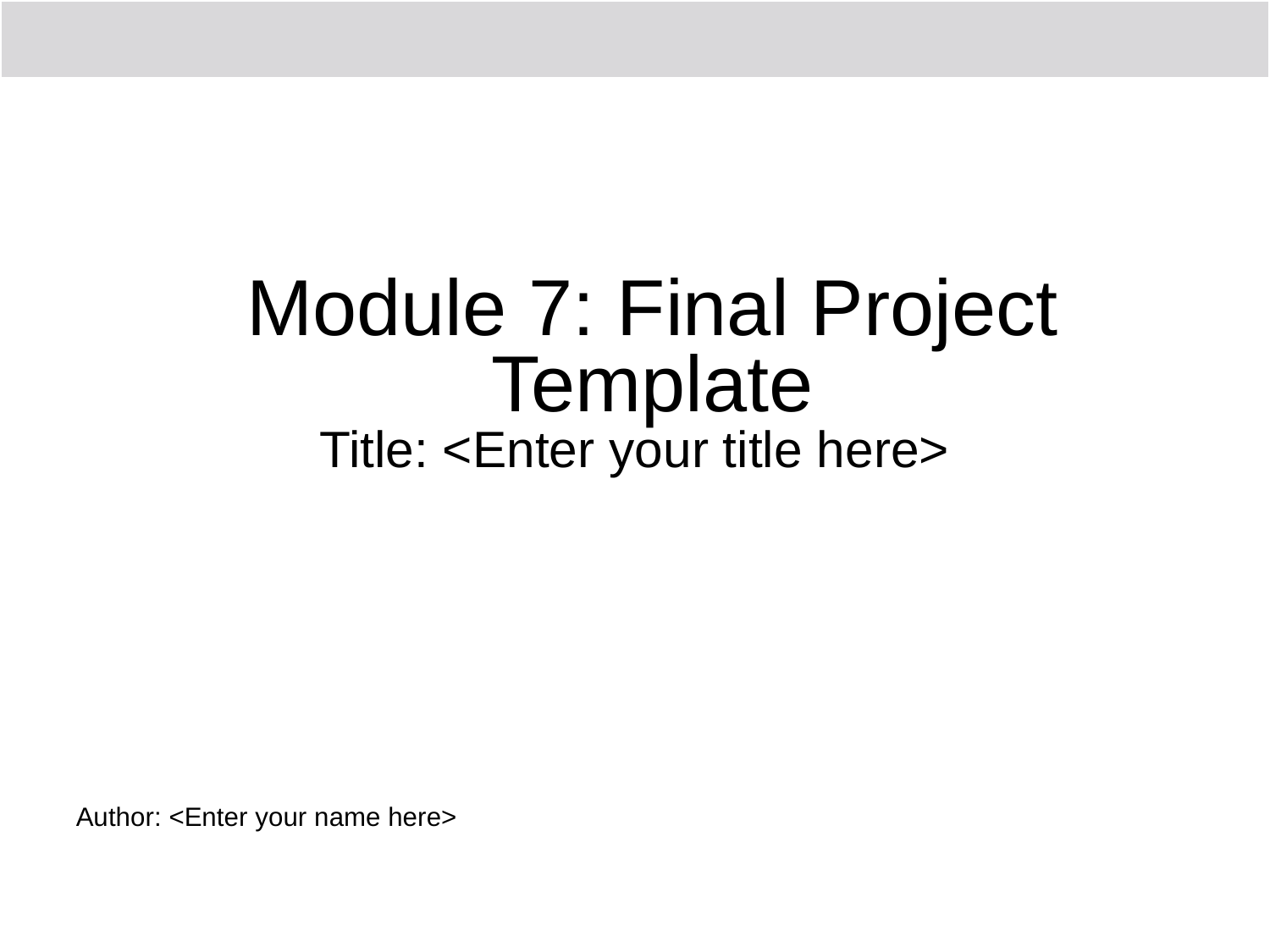

# Title: <Enter your title here>
Author: <Enter your name here>